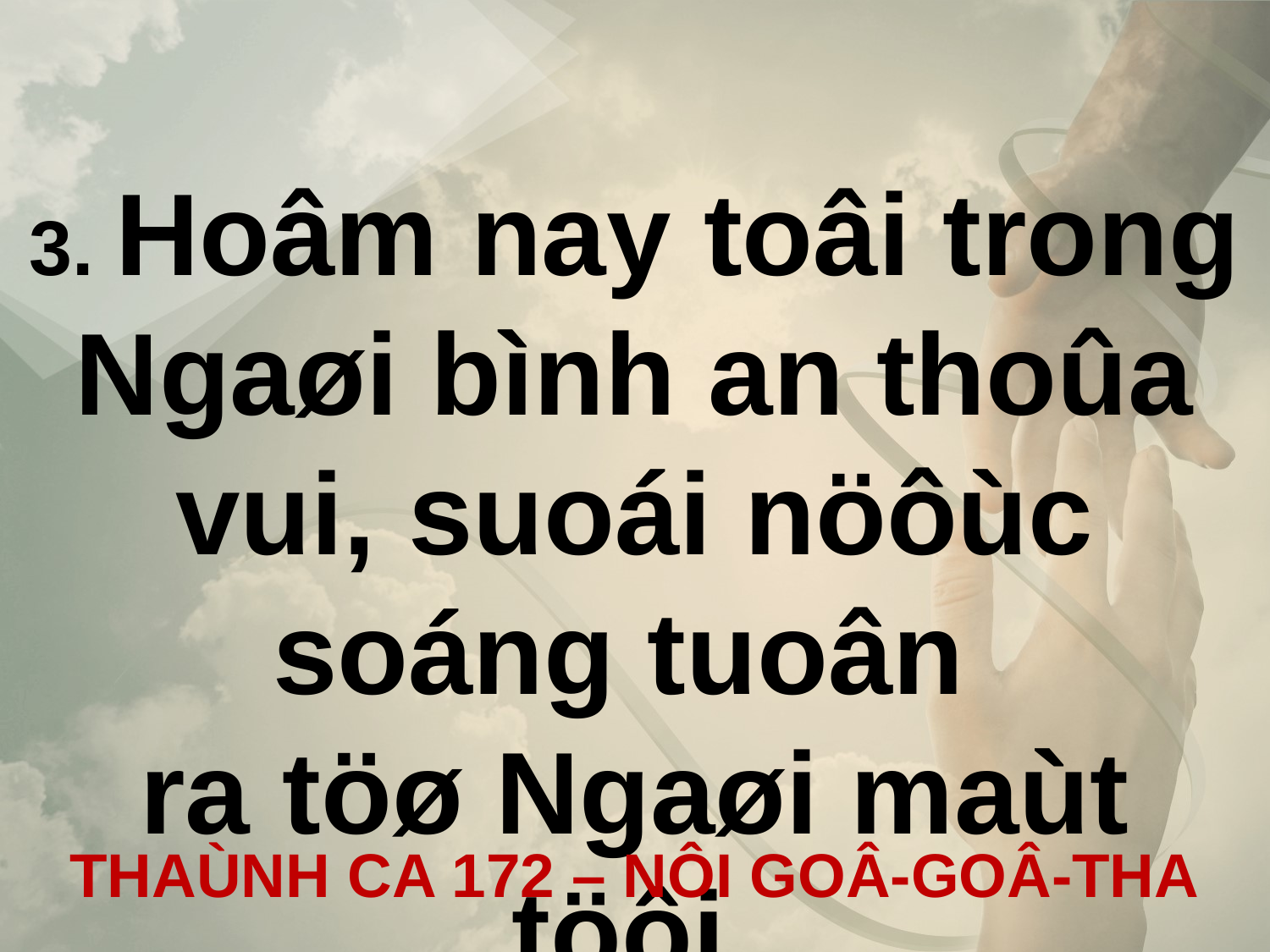

3. Hoâm nay toâi trong Ngaøi bình an thoûa vui, suoái nöôùc soáng tuoân
ra töø Ngaøi maùt töôi.
THAÙNH CA 172 – NÔI GOÂ-GOÂ-THA